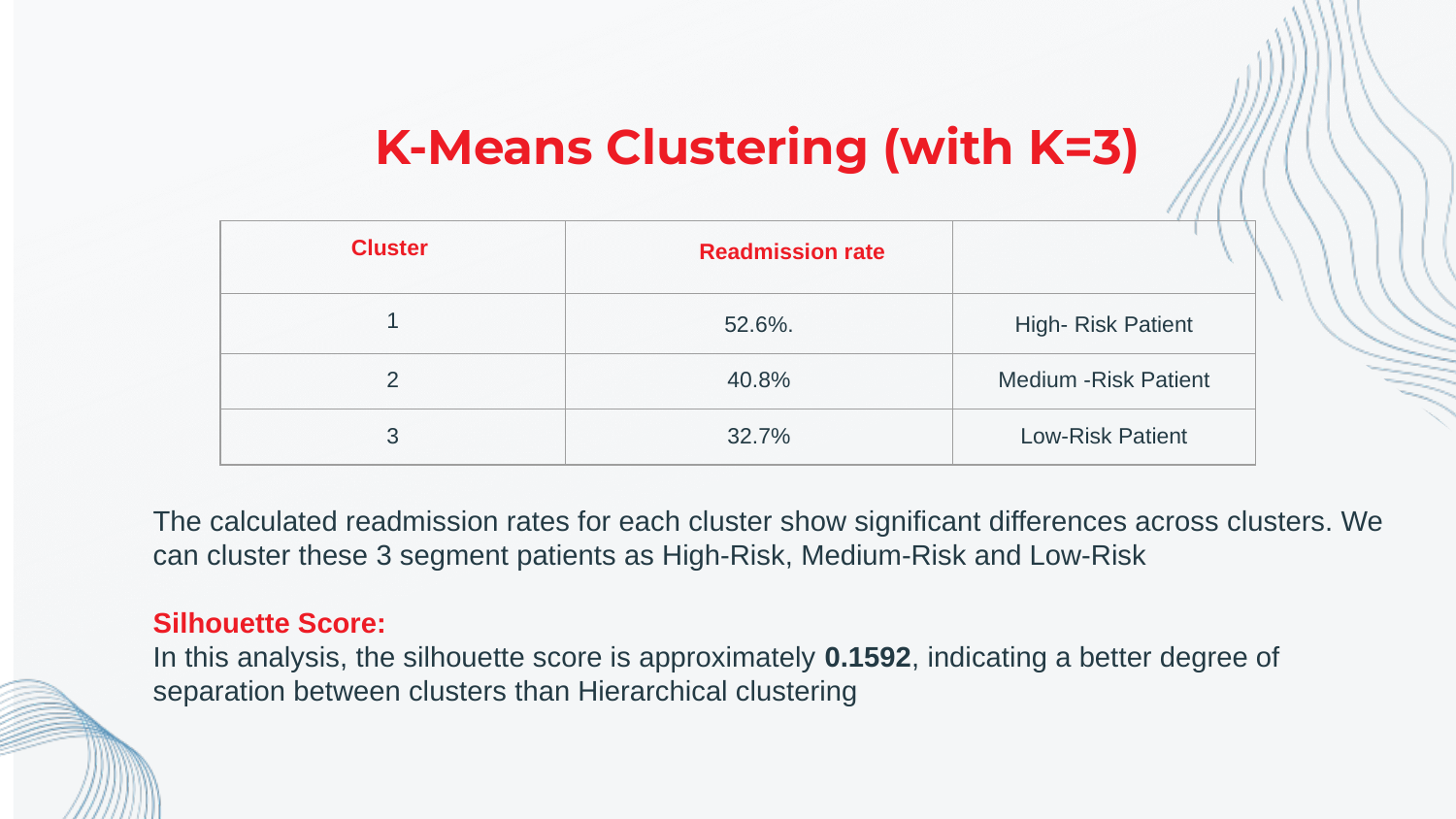

K-Means Clustering (with K=3)
| Cluster | Readmission rate |  |
| --- | --- | --- |
| 1 | 52.6%. | High- Risk Patient |
| 2 | 40.8% | Medium -Risk Patient |
| 3 | 32.7% | Low-Risk Patient |

The calculated readmission rates for each cluster show significant differences across clusters. We can cluster these 3 segment patients as High-Risk, Medium-Risk and Low-Risk
Silhouette Score:
In this analysis, the silhouette score is approximately 0.1592, indicating a better degree of separation between clusters than Hierarchical clustering